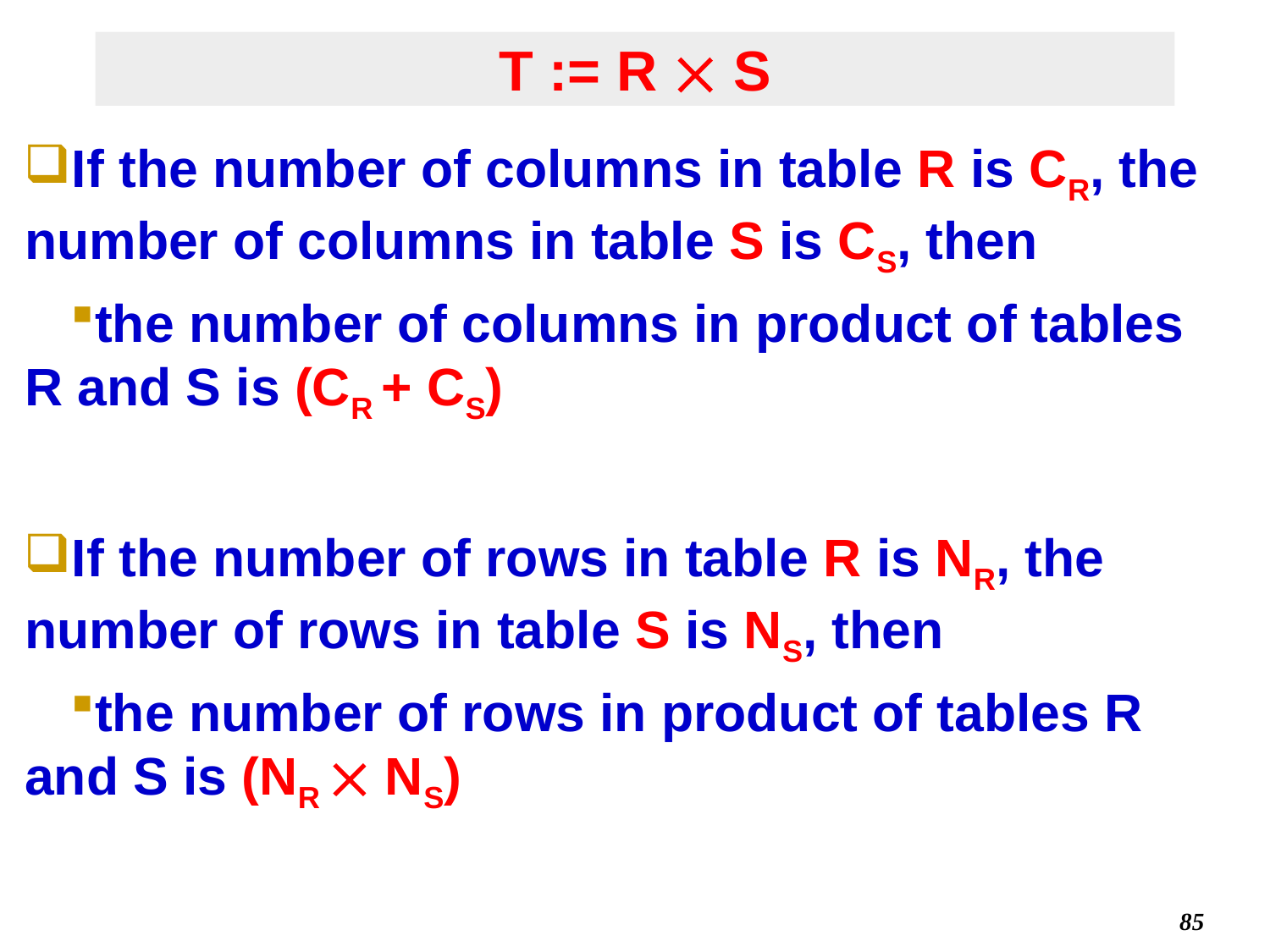

# T := R × S
If the number of columns in table R is CR, the number of columns in table S is CS, then
the number of columns in product of tables R and S is (CR + CS)

If the number of rows in table R is NR, the number of rows in table S is NS, then
the number of rows in product of tables R and S is (NR × NS)

85